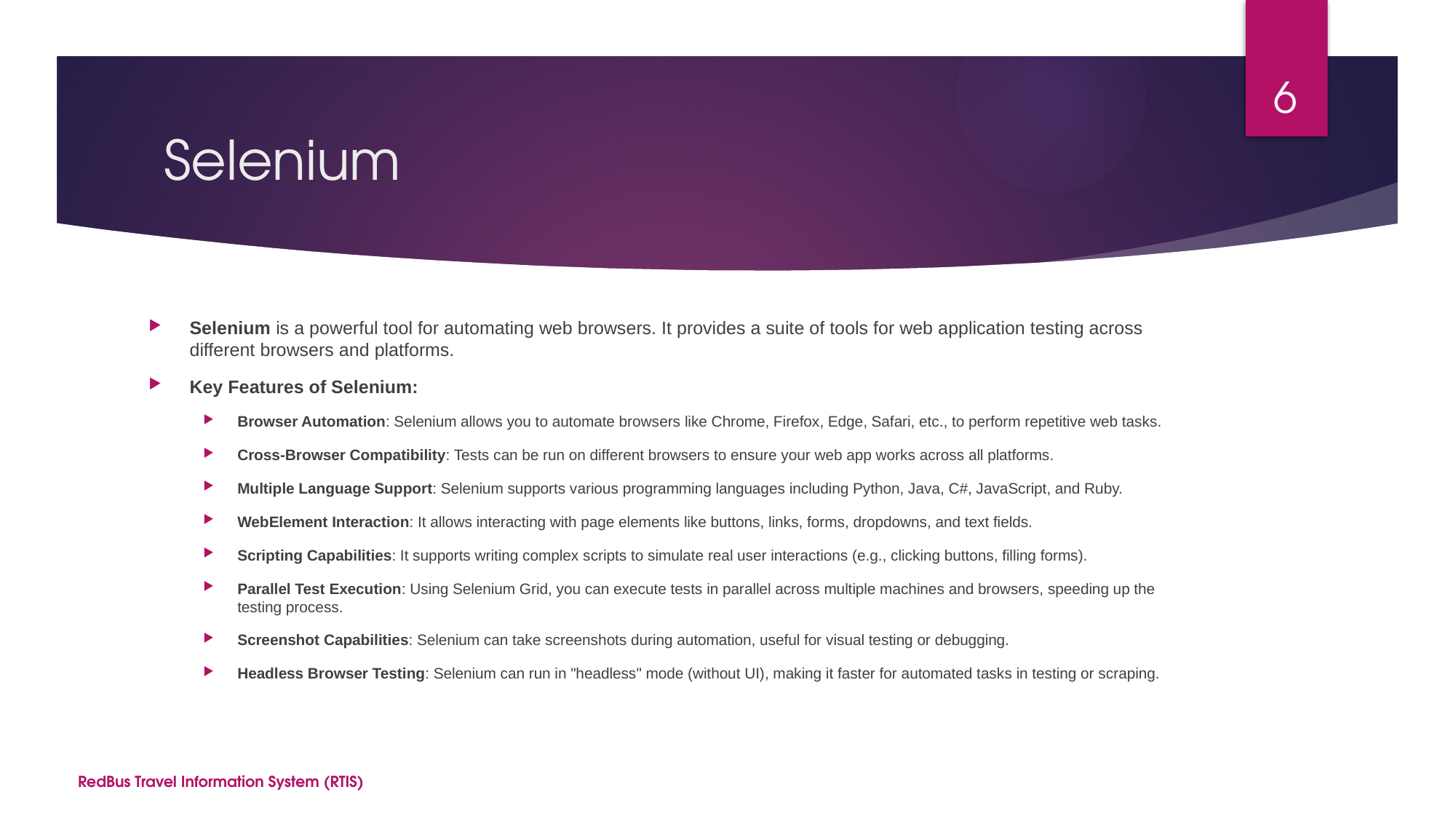

6
# Selenium
Selenium is a powerful tool for automating web browsers. It provides a suite of tools for web application testing across different browsers and platforms.
Key Features of Selenium:
Browser Automation: Selenium allows you to automate browsers like Chrome, Firefox, Edge, Safari, etc., to perform repetitive web tasks.
Cross-Browser Compatibility: Tests can be run on different browsers to ensure your web app works across all platforms.
Multiple Language Support: Selenium supports various programming languages including Python, Java, C#, JavaScript, and Ruby.
WebElement Interaction: It allows interacting with page elements like buttons, links, forms, dropdowns, and text fields.
Scripting Capabilities: It supports writing complex scripts to simulate real user interactions (e.g., clicking buttons, filling forms).
Parallel Test Execution: Using Selenium Grid, you can execute tests in parallel across multiple machines and browsers, speeding up the testing process.
Screenshot Capabilities: Selenium can take screenshots during automation, useful for visual testing or debugging.
Headless Browser Testing: Selenium can run in "headless" mode (without UI), making it faster for automated tasks in testing or scraping.

RedBus Travel Information System (RTIS)